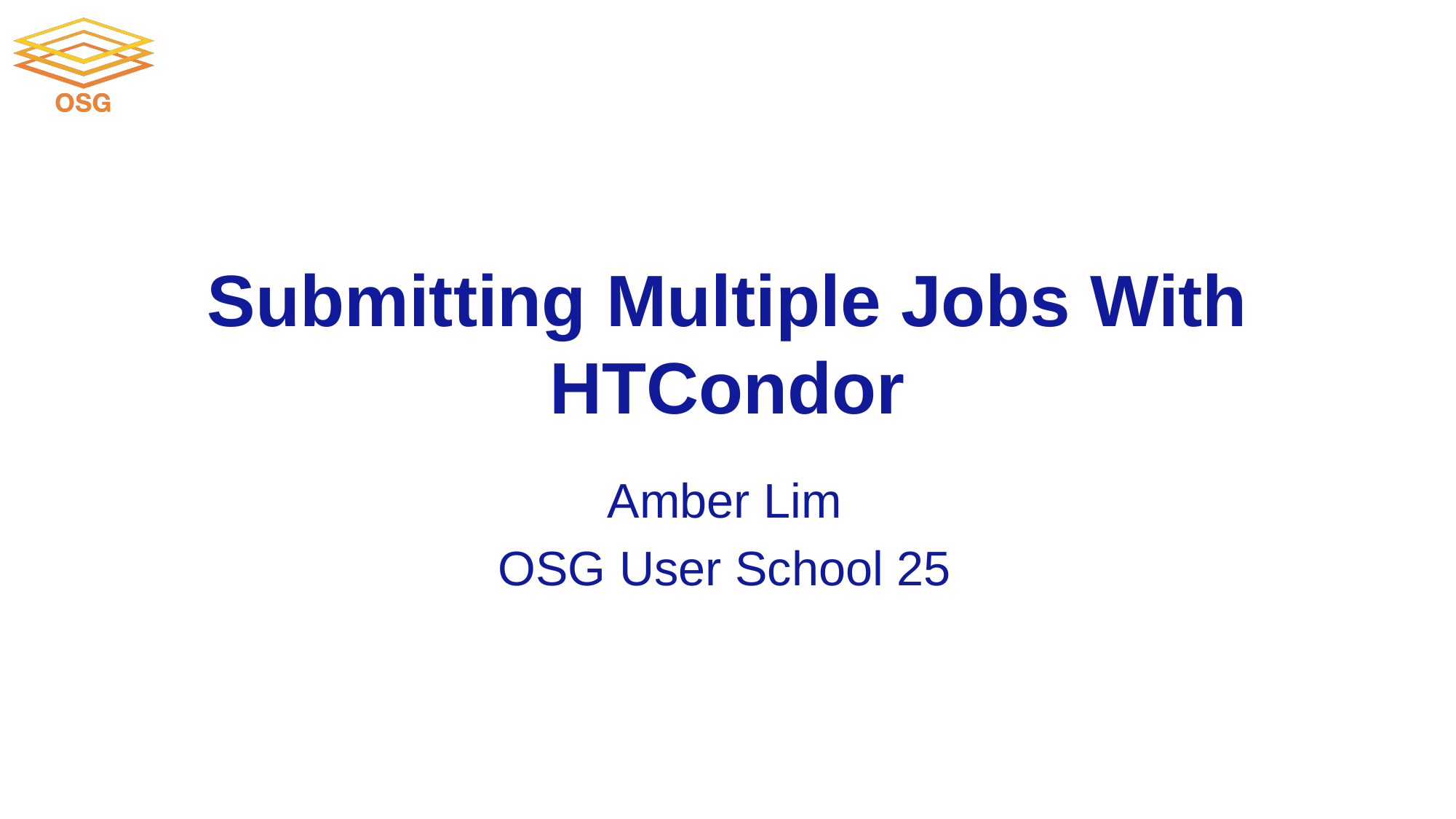

# Submitting Multiple Jobs With HTCondor
Amber Lim
OSG User School 25